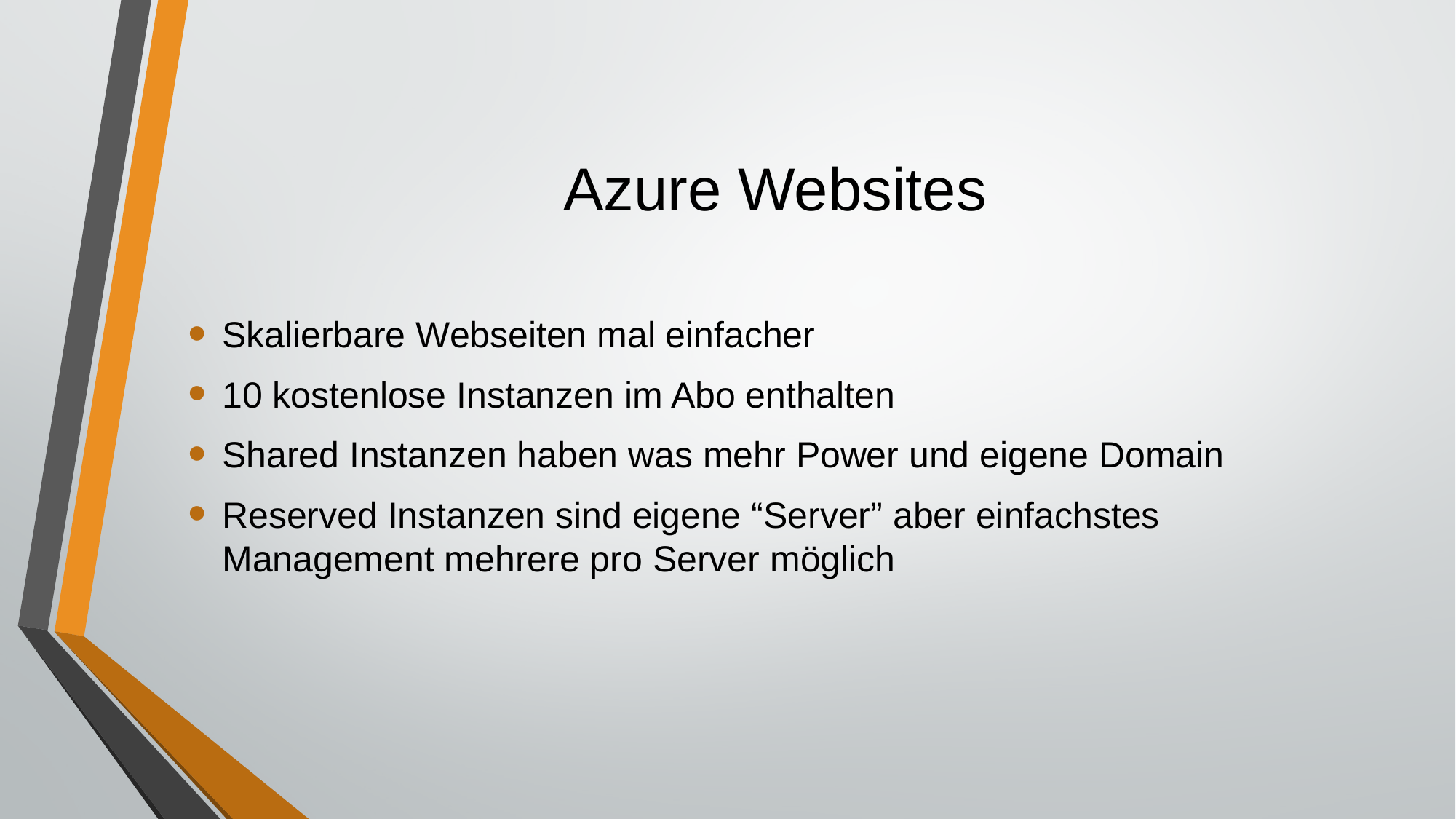

# Azure Websites
Skalierbare Webseiten mal einfacher
10 kostenlose Instanzen im Abo enthalten
Shared Instanzen haben was mehr Power und eigene Domain
Reserved Instanzen sind eigene “Server” aber einfachstes Management mehrere pro Server möglich